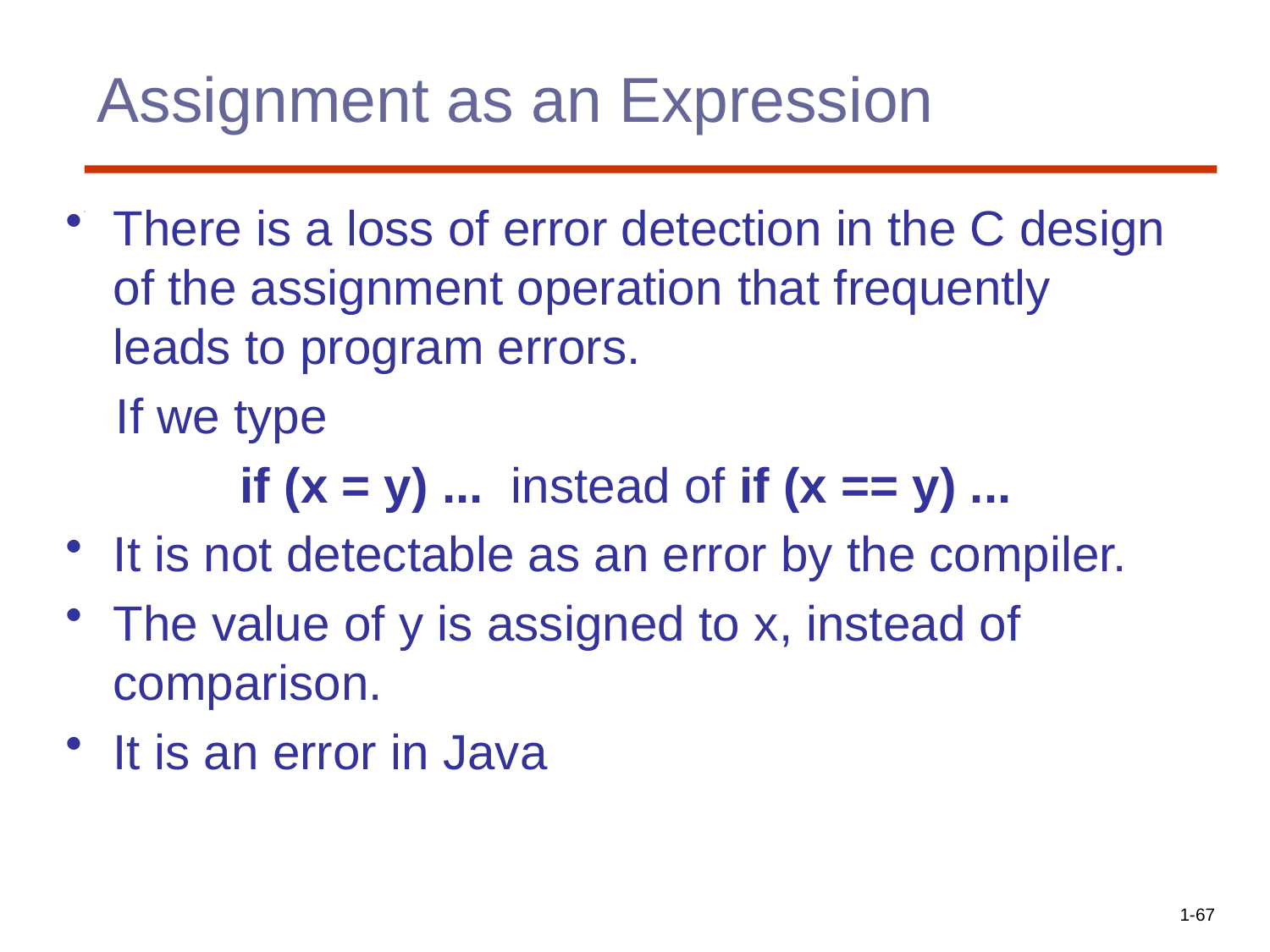

# Assignment as an Expression
There is a loss of error detection in the C design of the assignment operation that frequently leads to program errors.
If we type
	if (x = y) ...  instead of if (x == y) ...
It is not detectable as an error by the compiler.
The value of y is assigned to x, instead of comparison.
It is an error in Java
1-67